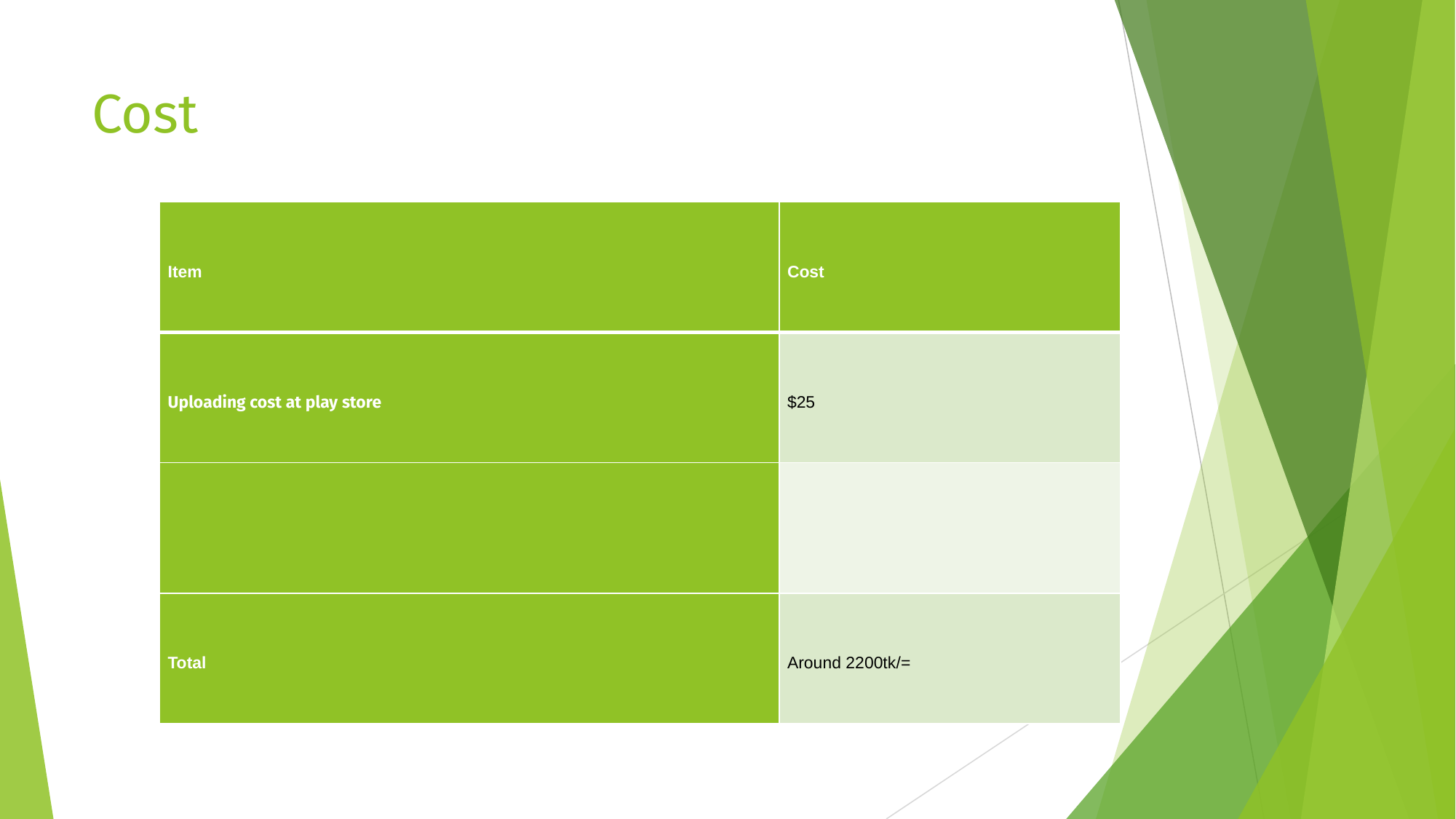

# Cost
| Item | Cost |
| --- | --- |
| Uploading cost at play store | $25 |
|  |  |
| Total | Around 2200tk/= |